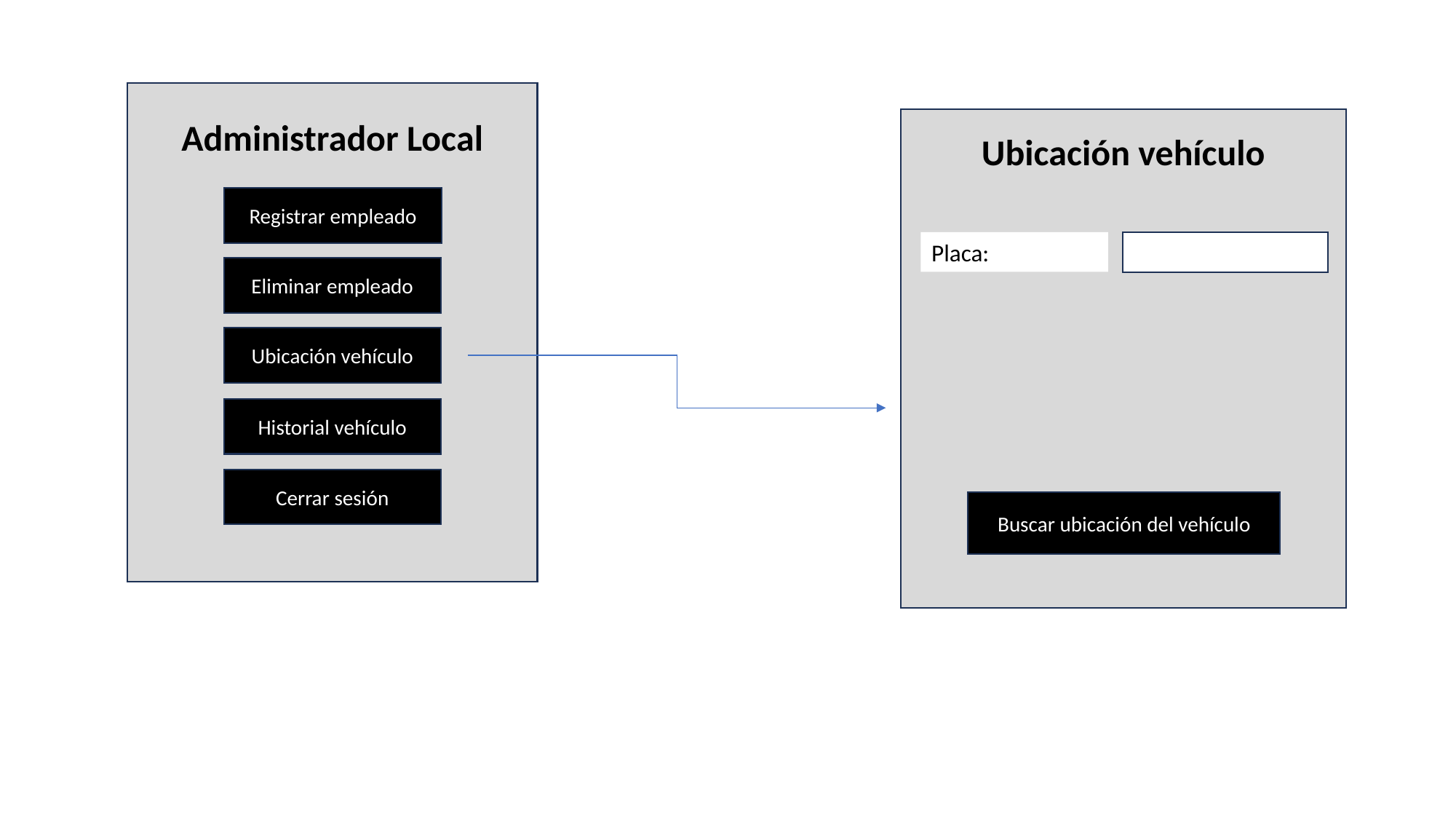

Administrador Local

Ubicación vehículo
Registrar empleado

Placa:
Eliminar empleado
Ubicación vehículo
Historial vehículo
Cerrar sesión
Buscar ubicación del vehículo